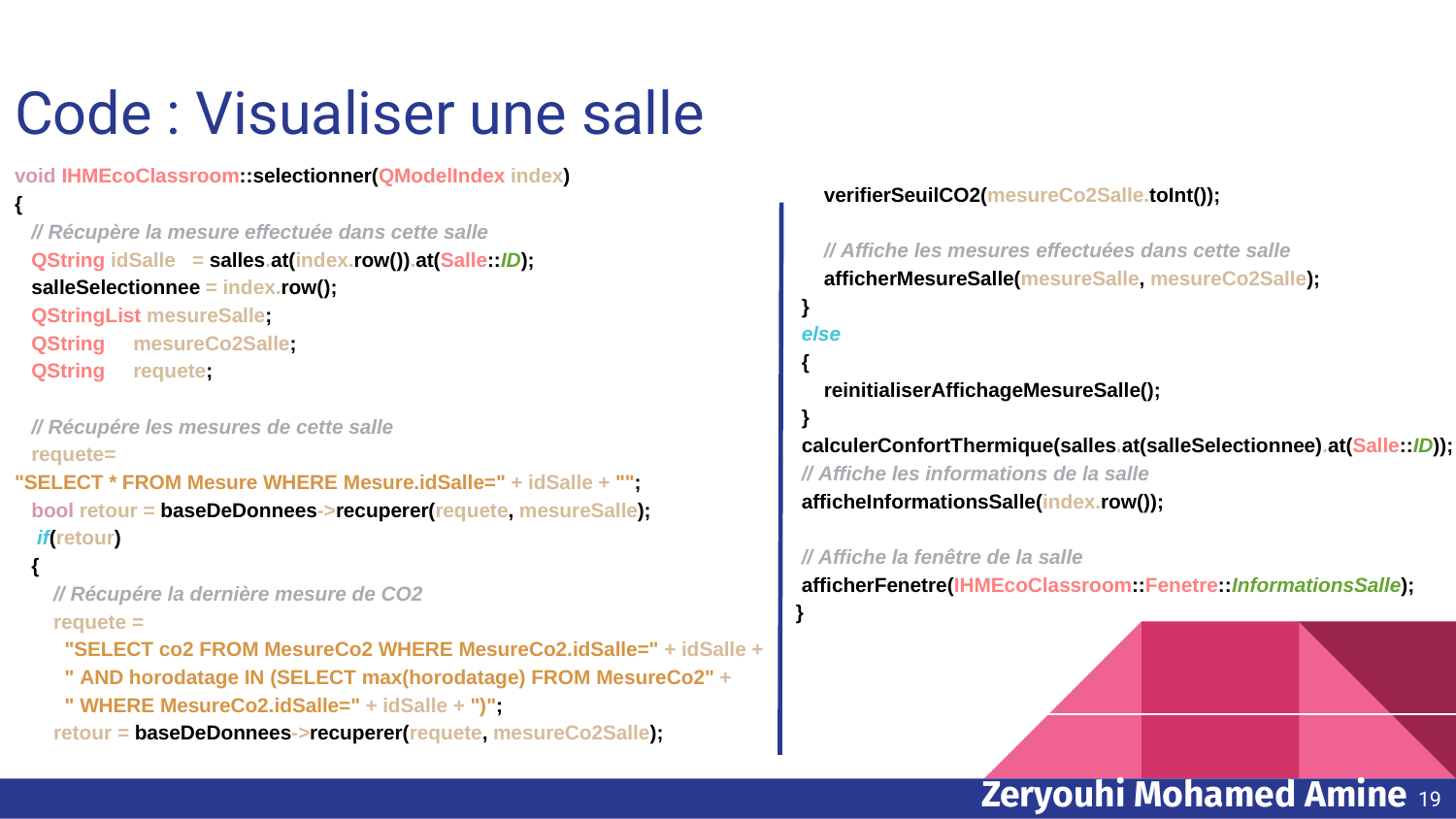

verifierSeuilCO2(mesureCo2Salle.toInt());

       // Affiche les mesures effectuées dans cette salle
       afficherMesureSalle(mesureSalle, mesureCo2Salle);
   }
   else
   {
       reinitialiserAffichageMesureSalle();
   }
   calculerConfortThermique(salles.at(salleSelectionnee).at(Salle::ID));
   // Affiche les informations de la salle
   afficheInformationsSalle(index.row());

   // Affiche la fenêtre de la salle
   afficherFenetre(IHMEcoClassroom::Fenetre::InformationsSalle);
  }
# Code : Visualiser une salle
void IHMEcoClassroom::selectionner(QModelIndex index)
{
   // Récupère la mesure effectuée dans cette salle
   QString idSalle   = salles.at(index.row()).at(Salle::ID);
   salleSelectionnee = index.row();
   QStringList mesureSalle;
   QString     mesureCo2Salle;
   QString     requete;

   // Récupére les mesures de cette salle
   requete=
"SELECT * FROM Mesure WHERE Mesure.idSalle=" + idSalle + "";
   bool retour = baseDeDonnees->recuperer(requete, mesureSalle);
    if(retour)
   {
       // Récupére la dernière mesure de CO2
       requete =
         "SELECT co2 FROM MesureCo2 WHERE MesureCo2.idSalle=" + idSalle +
         " AND horodatage IN (SELECT max(horodatage) FROM MesureCo2" +
         " WHERE MesureCo2.idSalle=" + idSalle + ")";
       retour = baseDeDonnees->recuperer(requete, mesureCo2Salle);

Zeryouhi Mohamed Amine	19